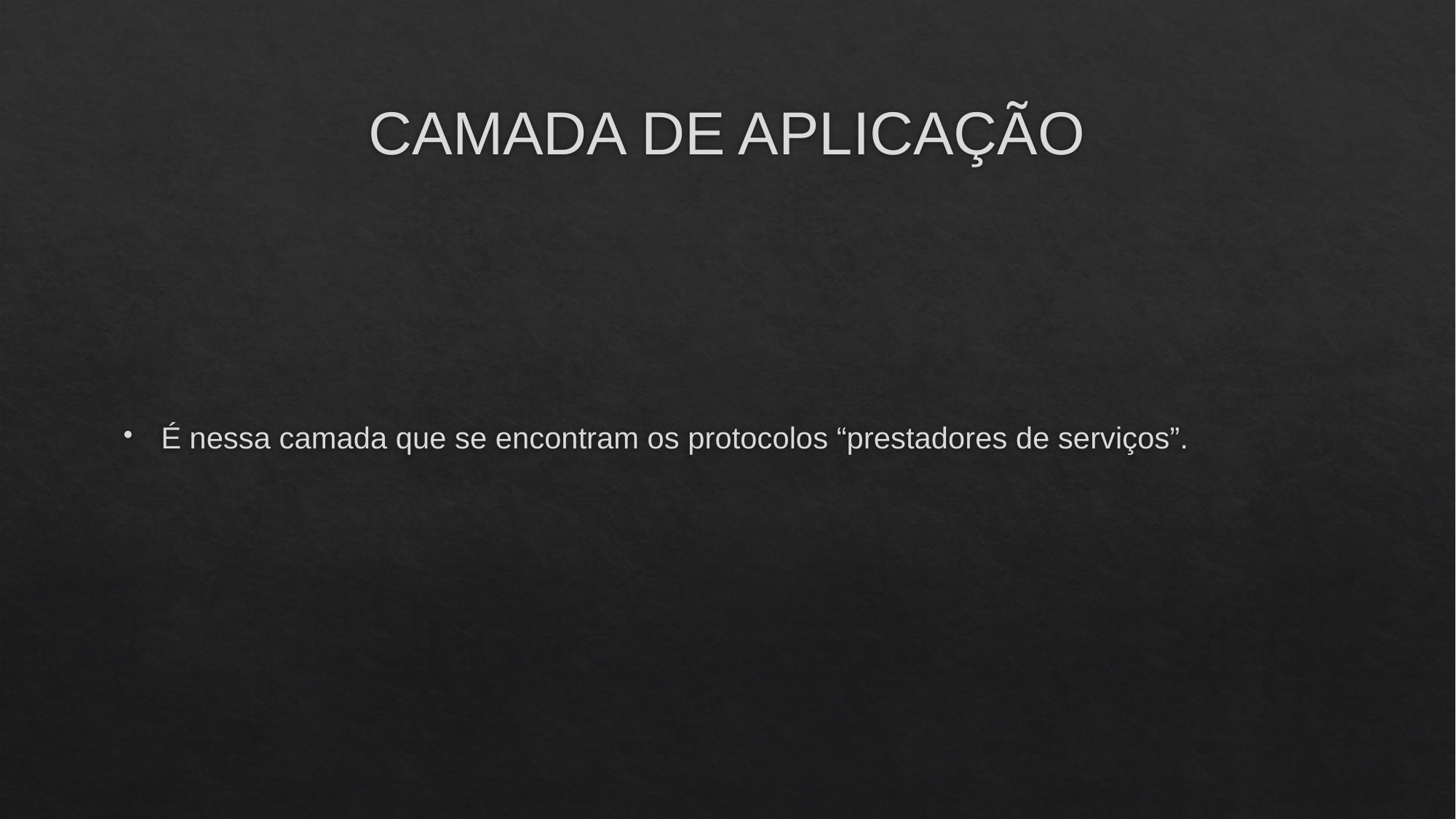

# CAMADA DE APLICAÇÃO

É nessa camada que se encontram os protocolos “prestadores de serviços”.